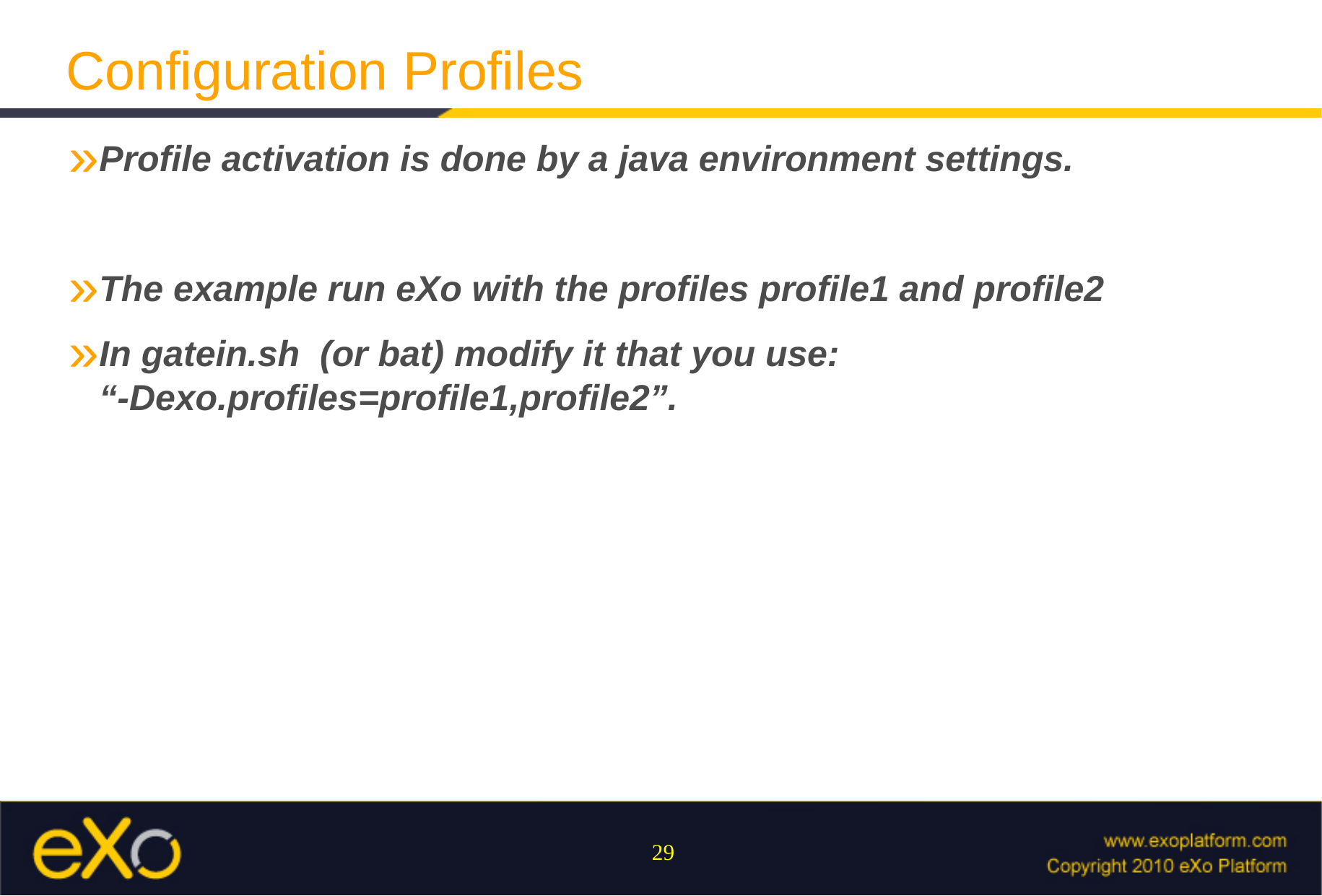

Configuration Profiles
Profile activation is done by a java environment settings.

The example run eXo with the profiles profile1 and profile2
In gatein.sh  (or bat) modify it that you use:
“-Dexo.profiles=profile1,profile2”.